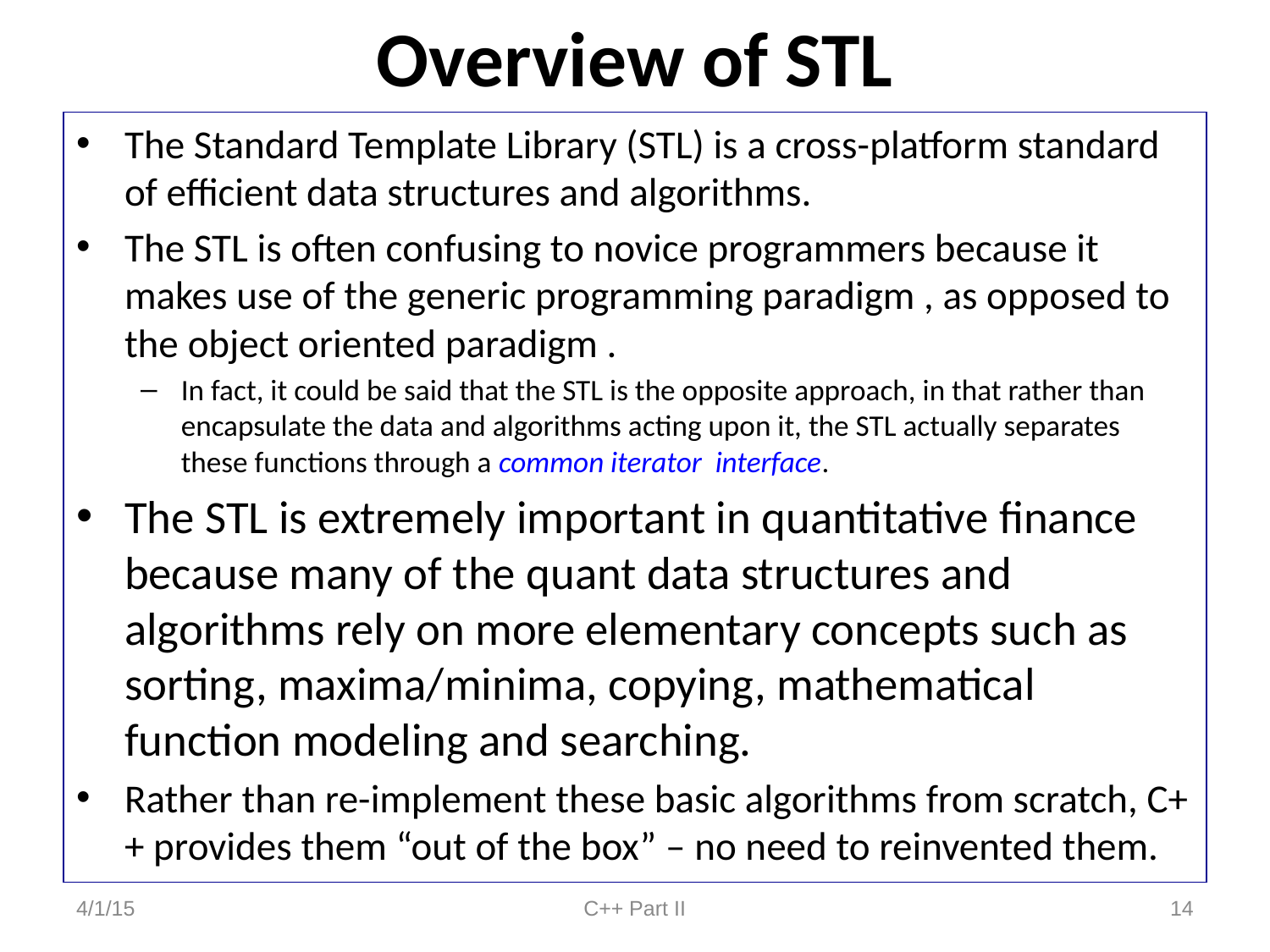

# Overview of STL
The Standard Template Library (STL) is a cross-platform standard of efficient data structures and algorithms.
The STL is often confusing to novice programmers because it makes use of the generic programming paradigm , as opposed to the object oriented paradigm .
In fact, it could be said that the STL is the opposite approach, in that rather than encapsulate the data and algorithms acting upon it, the STL actually separates these functions through a common iterator  interface.
The STL is extremely important in quantitative finance because many of the quant data structures and algorithms rely on more elementary concepts such as sorting, maxima/minima, copying, mathematical function modeling and searching.
Rather than re-implement these basic algorithms from scratch, C++ provides them “out of the box” – no need to reinvented them.

4/1/15
C++ Part II
14